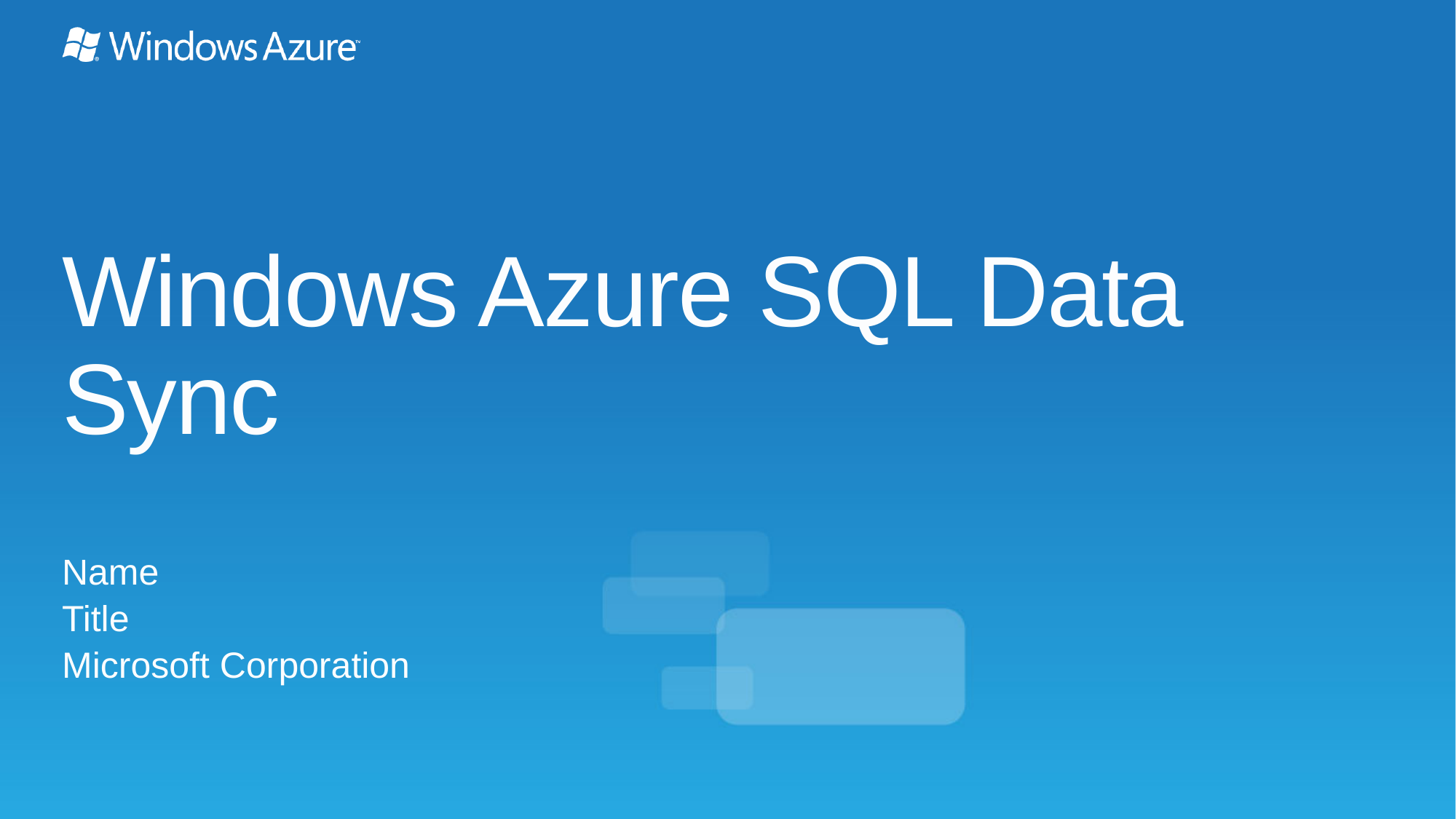

# Windows Azure SQL Data Sync
Name
Title
Microsoft Corporation